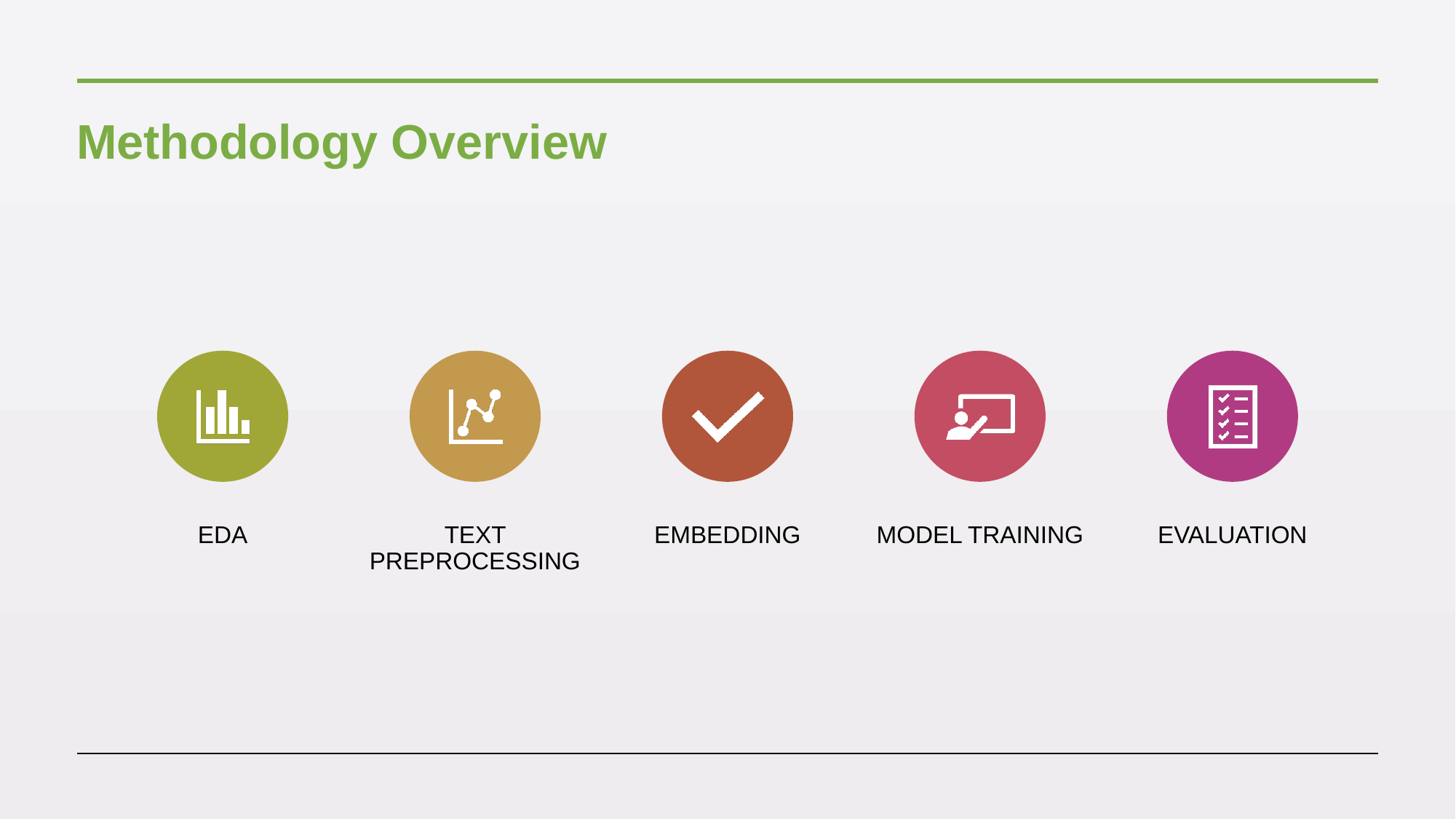

# Methodology Overview

EDA
Text preprocessing
embedding
Model Training
Evaluation